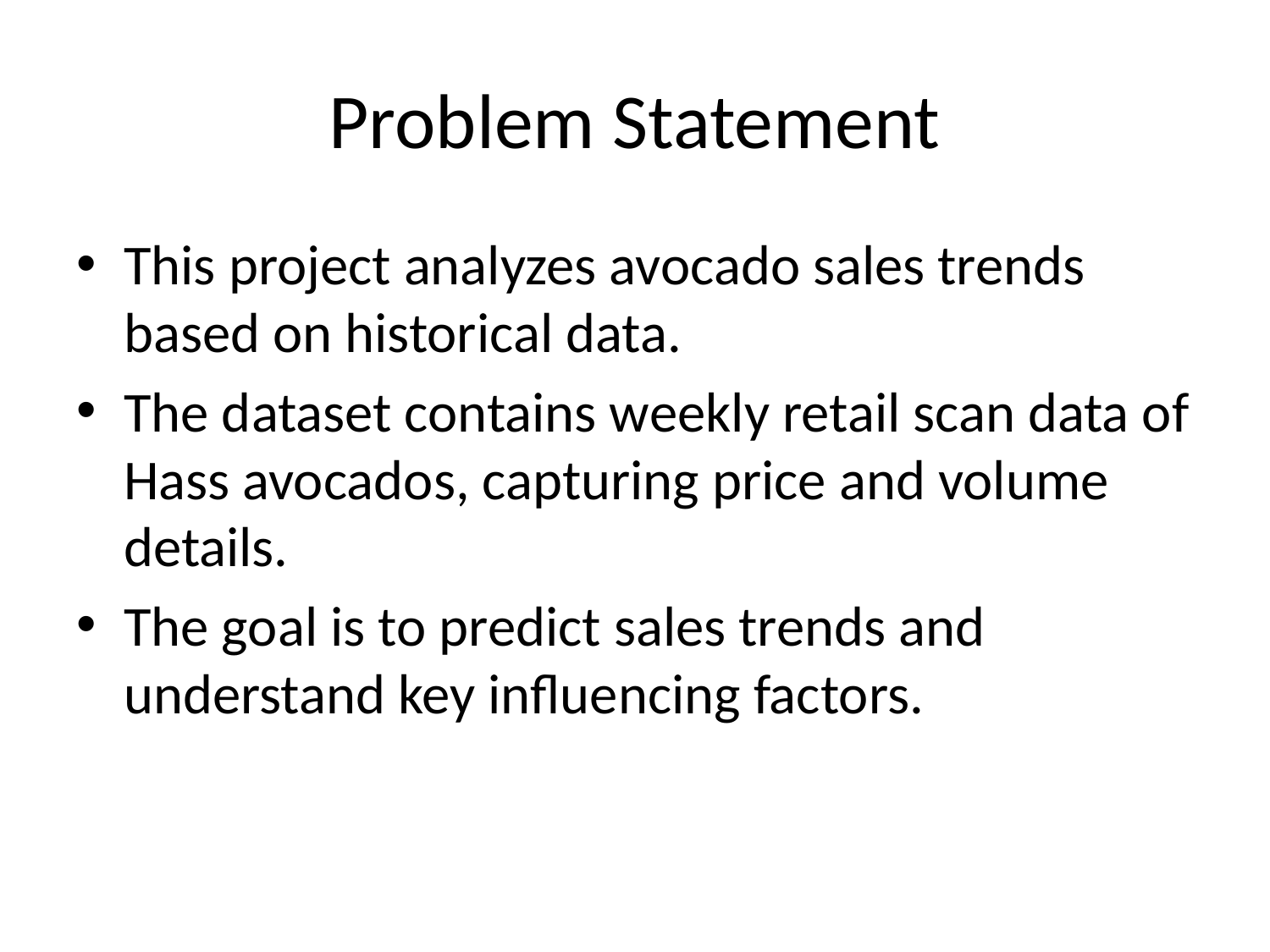

# Problem Statement
This project analyzes avocado sales trends based on historical data.
The dataset contains weekly retail scan data of Hass avocados, capturing price and volume details.
The goal is to predict sales trends and understand key influencing factors.